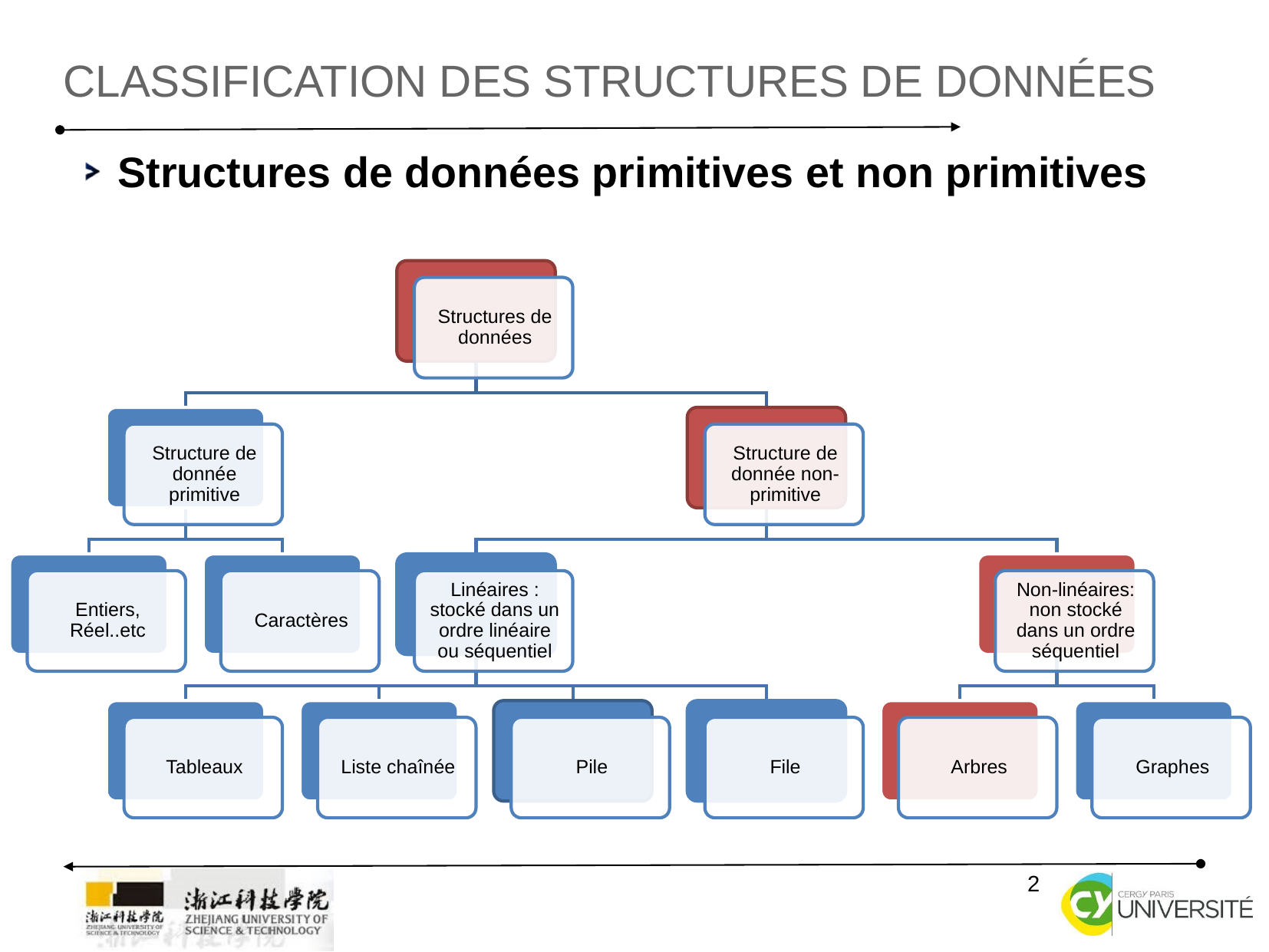

Classification des structures de données
Structures de données
Structure de donnée primitive
Entiers, Réel..etc
Caractères
Structure de donnée non-primitive
Linéaires : stocké dans un ordre linéaire ou séquentiel
Tableaux
Liste chaînée
Pile
File
Non-linéaires: non stocké dans un ordre séquentiel
Arbres
Graphes
Structures de données primitives et non primitives